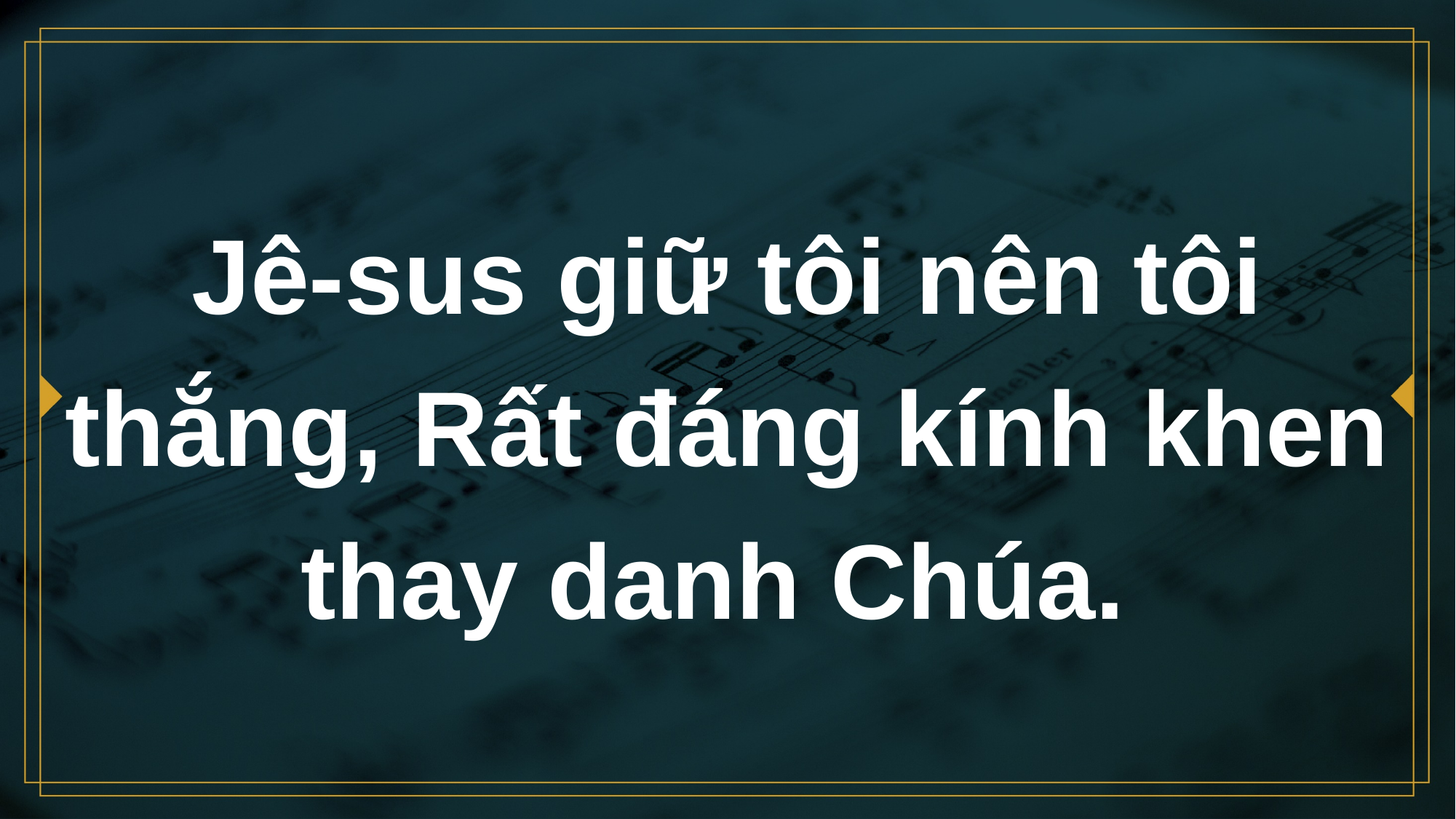

# Jê-sus giữ tôi nên tôi thắng, Rất đáng kính khen thay danh Chúa.